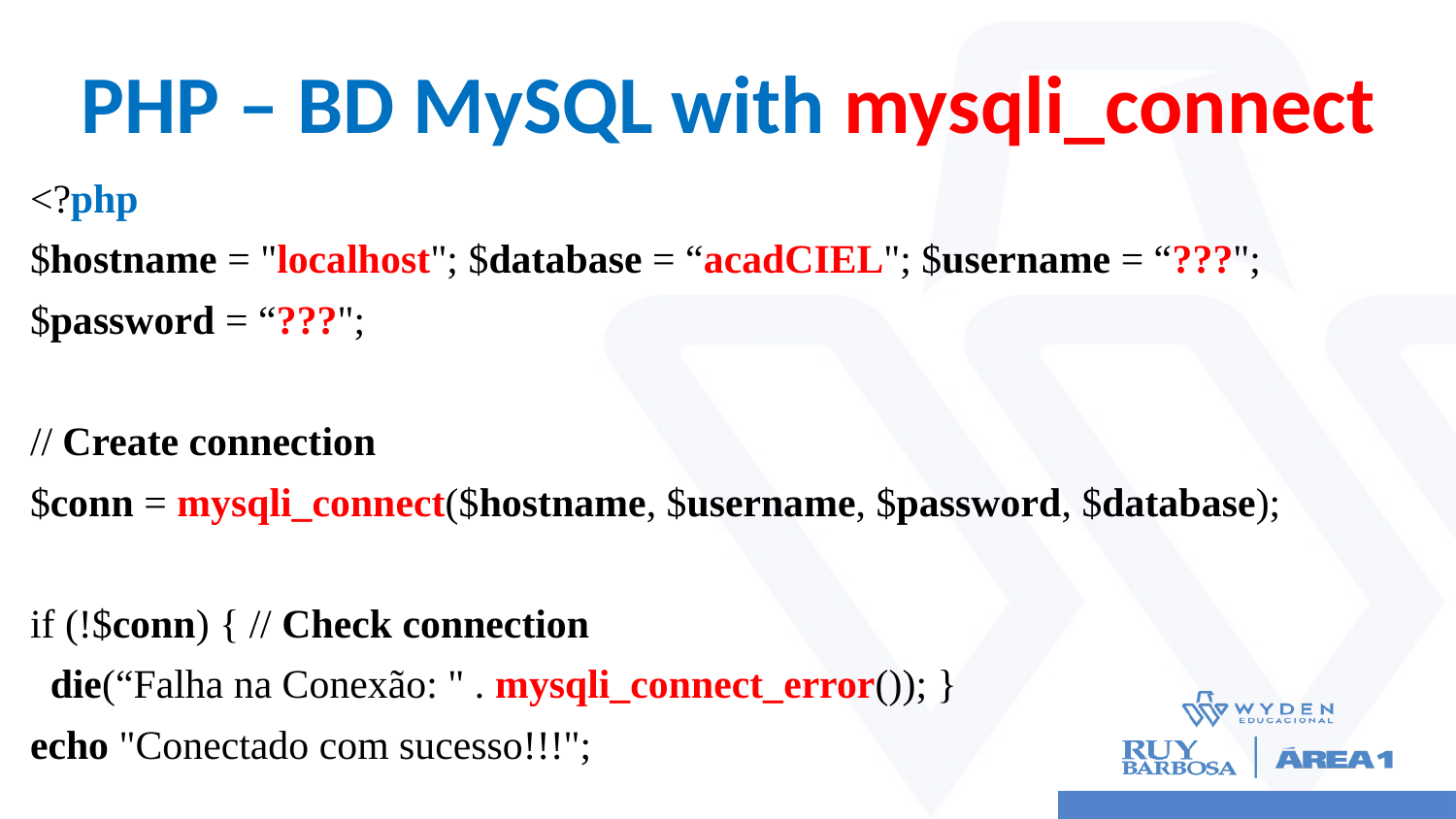

# PHP – BD MySQL with mysqli_connect
<?php
$hostname = "localhost"; $database = “acadCIEL"; $username = “???";
$password = “???";

// Create connection
$conn = mysqli_connect($hostname, $username, $password, $database);

if (!$conn) { // Check connection
  die(“Falha na Conexão: " . mysqli_connect_error()); }
echo "Conectado com sucesso!!!";